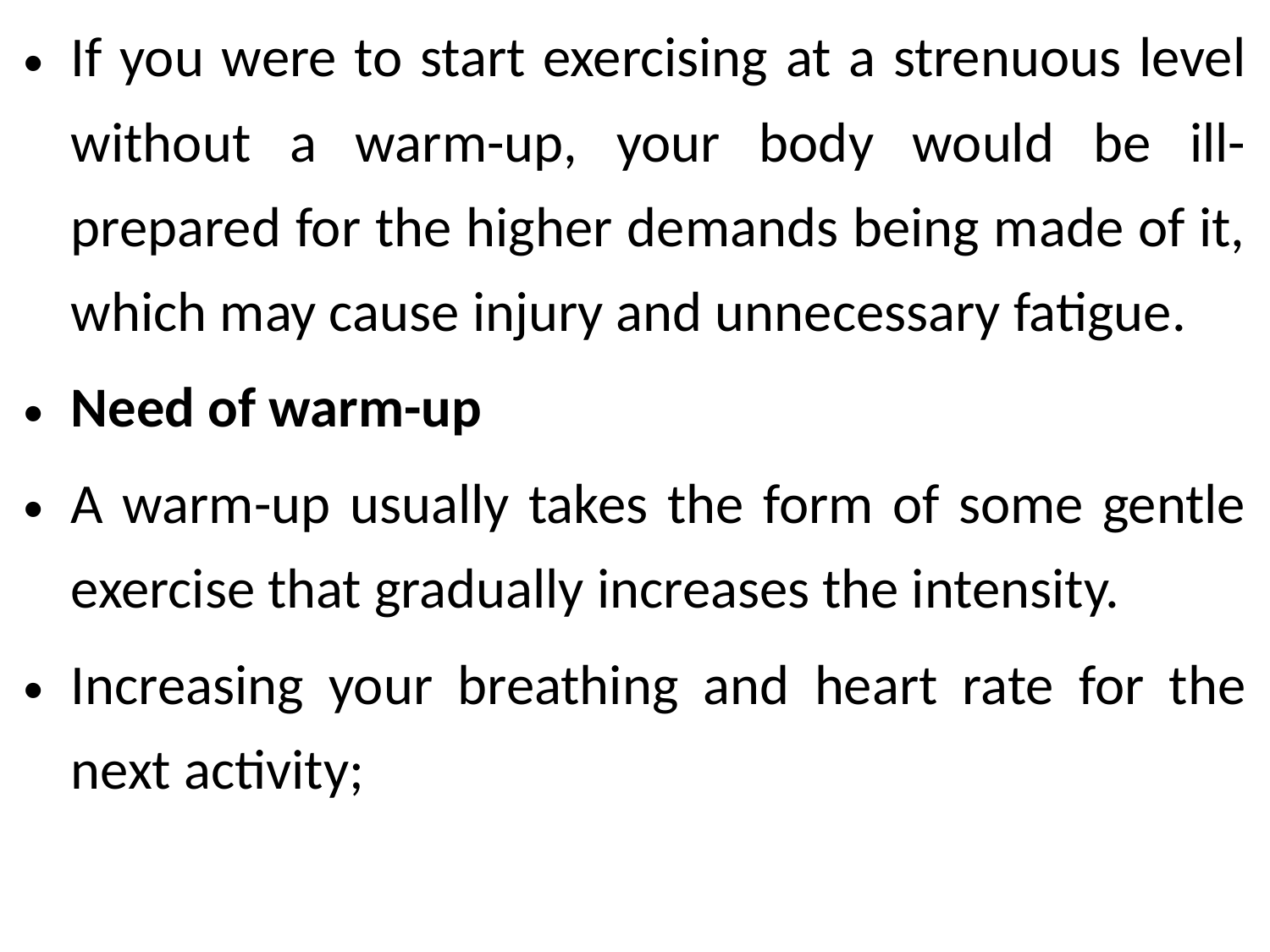

If you were to start exercising at a strenuous level without a warm-up, your body would be ill-prepared for the higher demands being made of it, which may cause injury and unnecessary fatigue.
Need of warm-up
A warm-up usually takes the form of some gentle exercise that gradually increases the intensity.
Increasing your breathing and heart rate for the next activity;